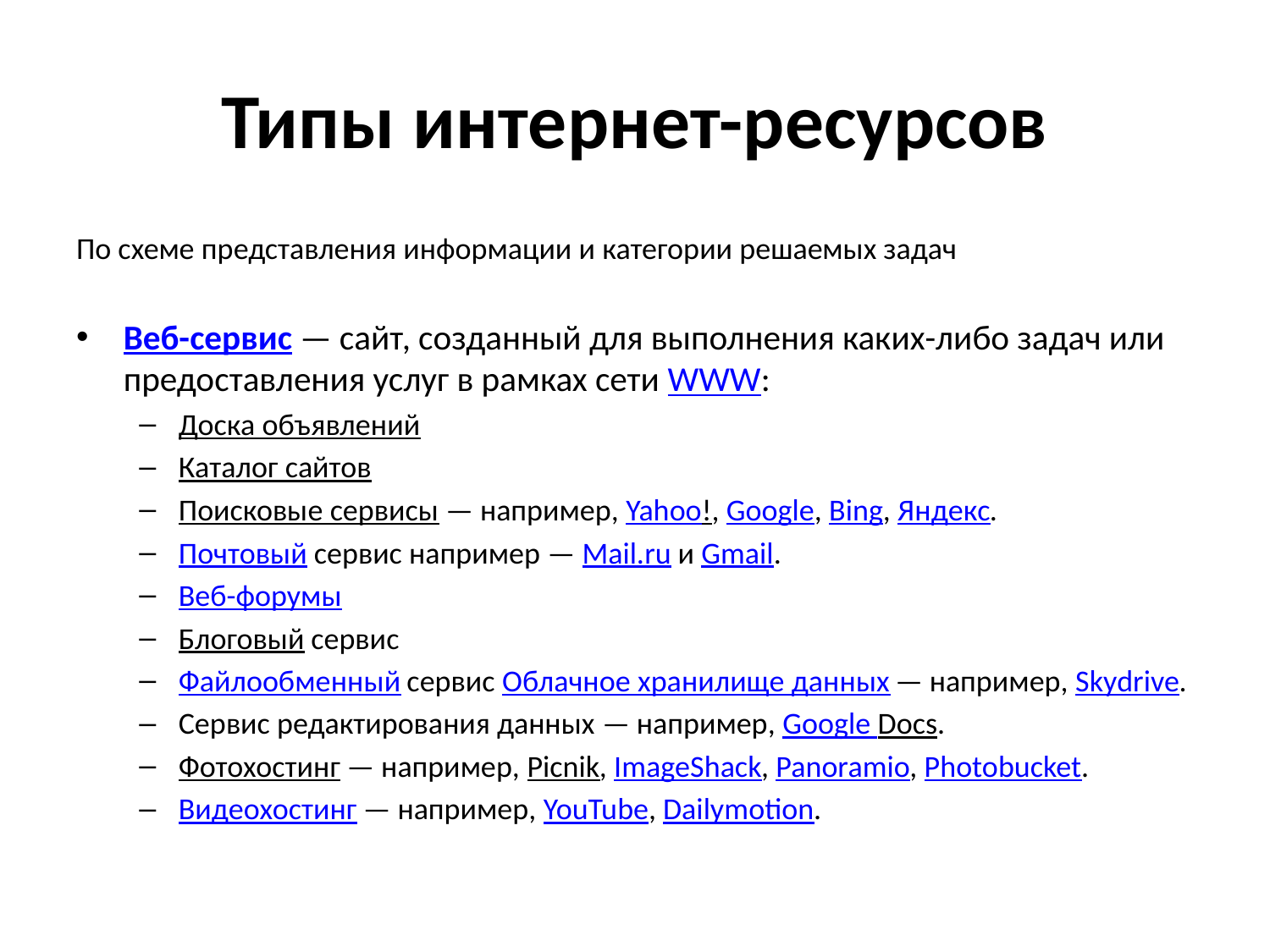

# Типы интернет-ресурсов
По схеме представления информации и категории решаемых задач

Веб-сервис — сайт, созданный для выполнения каких-либо задач или предоставления услуг в рамках сети WWW:
Доска объявлений
Каталог сайтов
Поисковые сервисы — например, Yahoo!, Google, Bing, Яндекс.
Почтовый сервис например — Mail.ru и Gmail.
Веб-форумы
Блоговый сервис
Файлообменный сервис Облачное хранилище данных — например, Skydrive.
Сервис редактирования данных — например, Google Docs.
Фотохостинг — например, Picnik, ImageShack, Panoramio, Photobucket.
Видеохостинг — например, YouTube, Dailymotion.